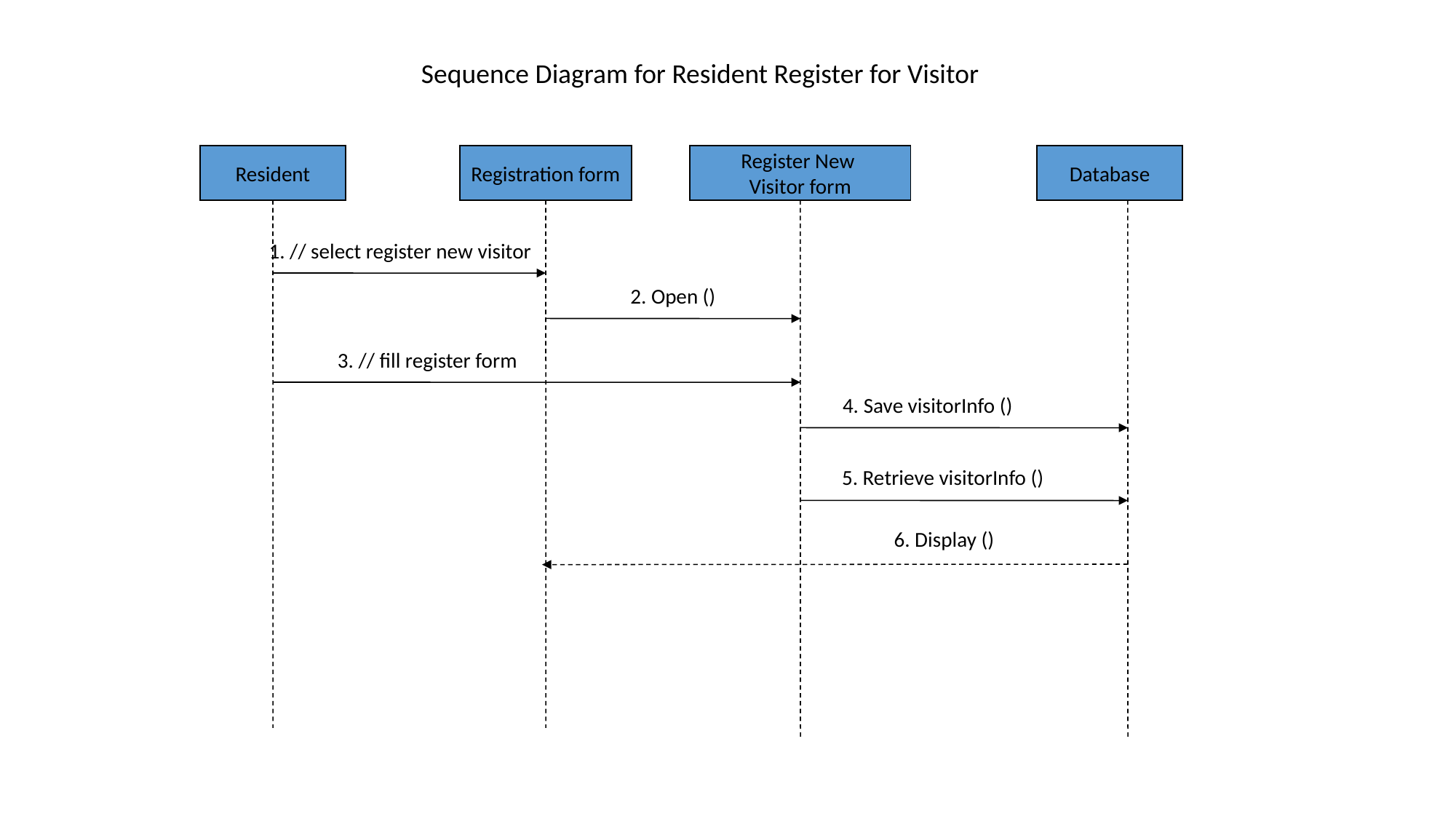

Sequence Diagram for Resident Register for Visitor
Resident
Registration form
Register New
Visitor form
Database

1. // select register new visitor

2. Open ()

3. // fill register form

4. Save visitorInfo ()

5. Retrieve visitorInfo ()

6. Display ()